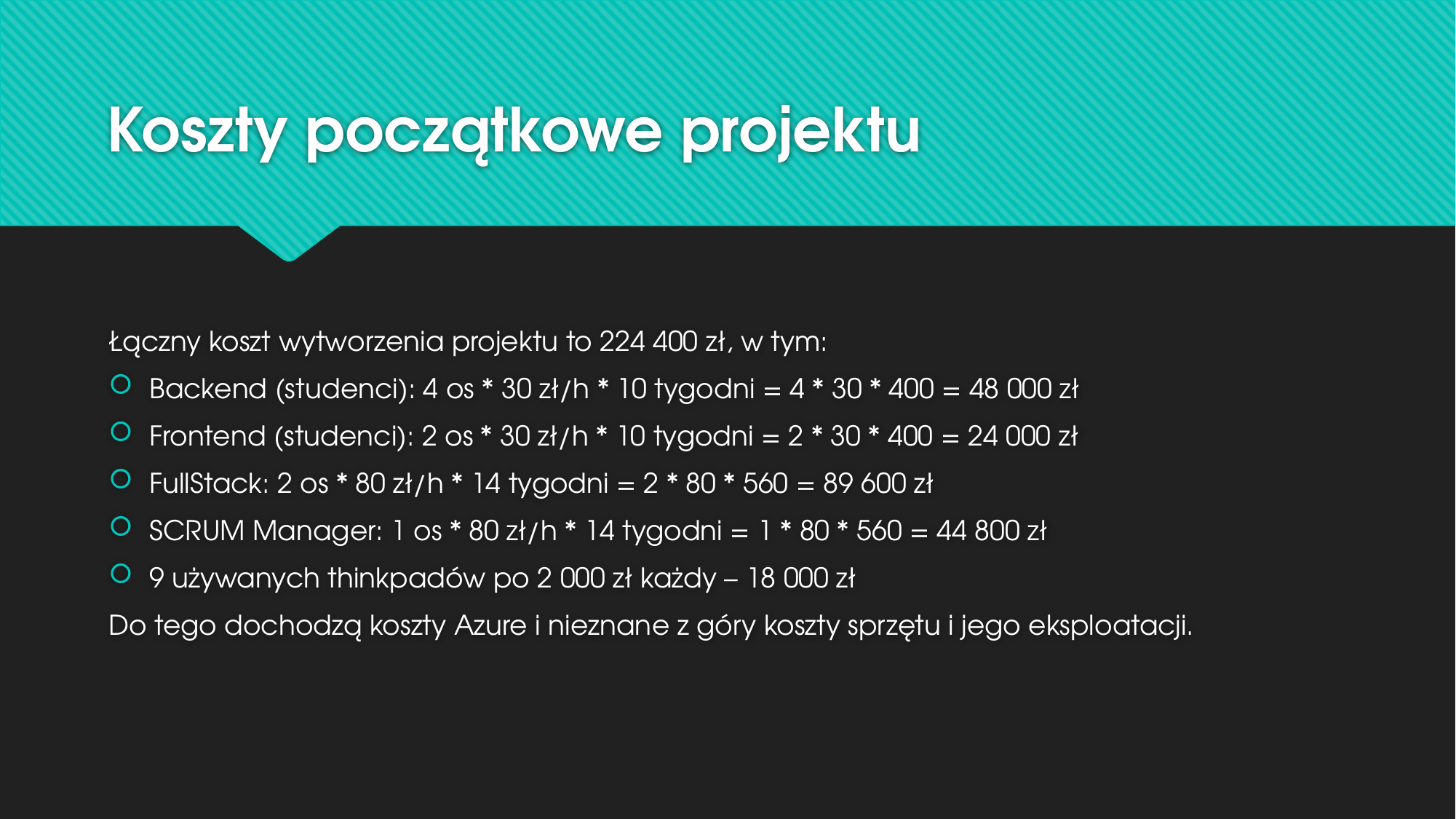

# Koszty początkowe projektu
Łączny koszt wytworzenia projektu to 224 400 zł, w tym:
Backend (studenci): 4 os * 30 zł/h * 10 tygodni = 4 * 30 * 400 = 48 000 zł
Frontend (studenci): 2 os * 30 zł/h * 10 tygodni = 2 * 30 * 400 = 24 000 zł
FullStack: 2 os * 80 zł/h * 14 tygodni = 2 * 80 * 560 = 89 600 zł
SCRUM Manager: 1 os * 80 zł/h * 14 tygodni = 1 * 80 * 560 = 44 800 zł
9 używanych thinkpadów po 2 000 zł każdy – 18 000 zł
Do tego dochodzą koszty Azure i nieznane z góry koszty sprzętu i jego eksploatacji.